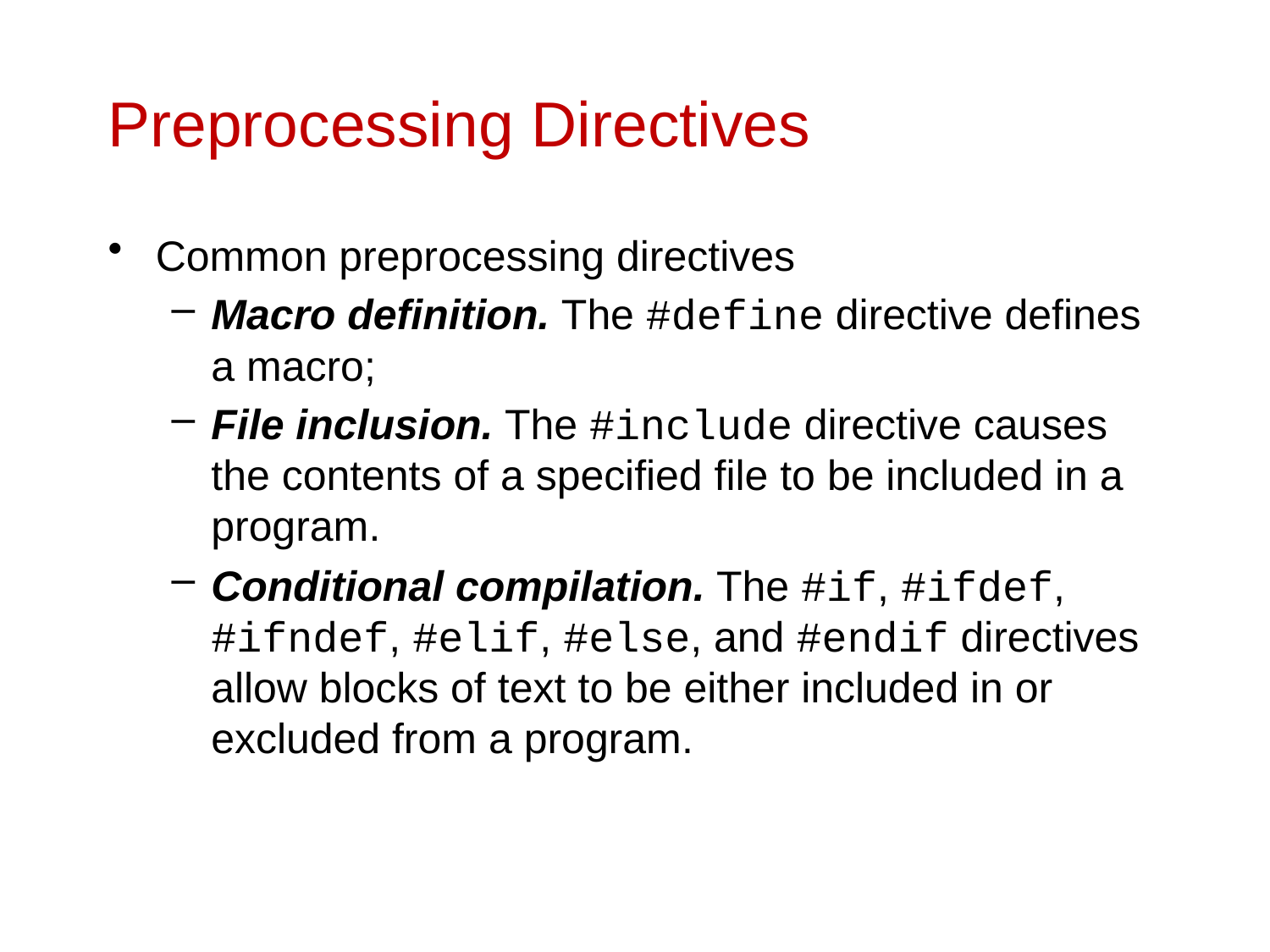

# Preprocessing Directives
Common preprocessing directives
Macro definition. The #define directive defines a macro;
File inclusion. The #include directive causes the contents of a specified file to be included in a program.
Conditional compilation. The #if, #ifdef, #ifndef, #elif, #else, and #endif directives allow blocks of text to be either included in or excluded from a program.